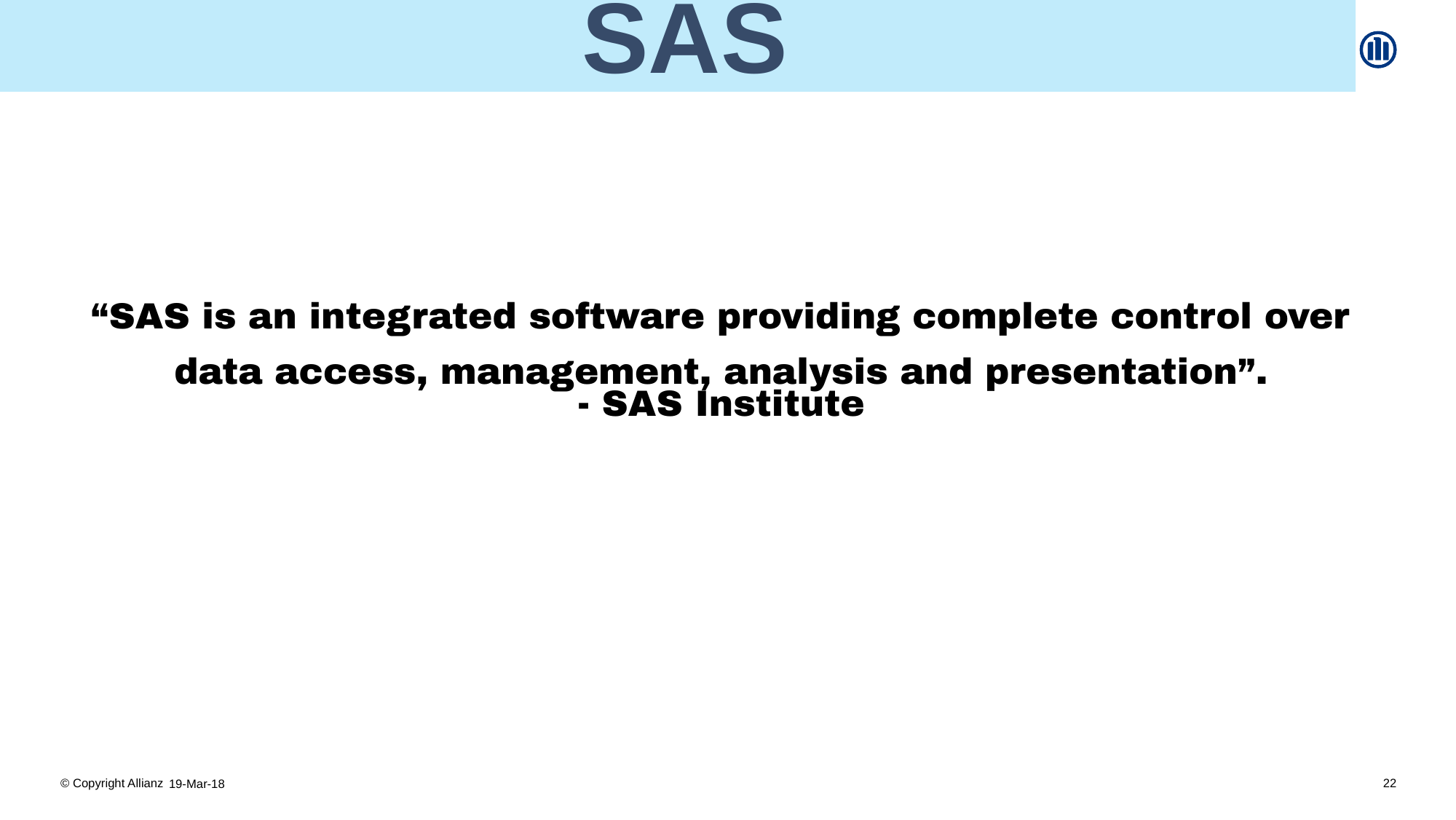

SAS

 “SAS is an integrated software providing complete control over
data access, management, analysis and presentation”.
- SAS Institute
22
19-Mar-18